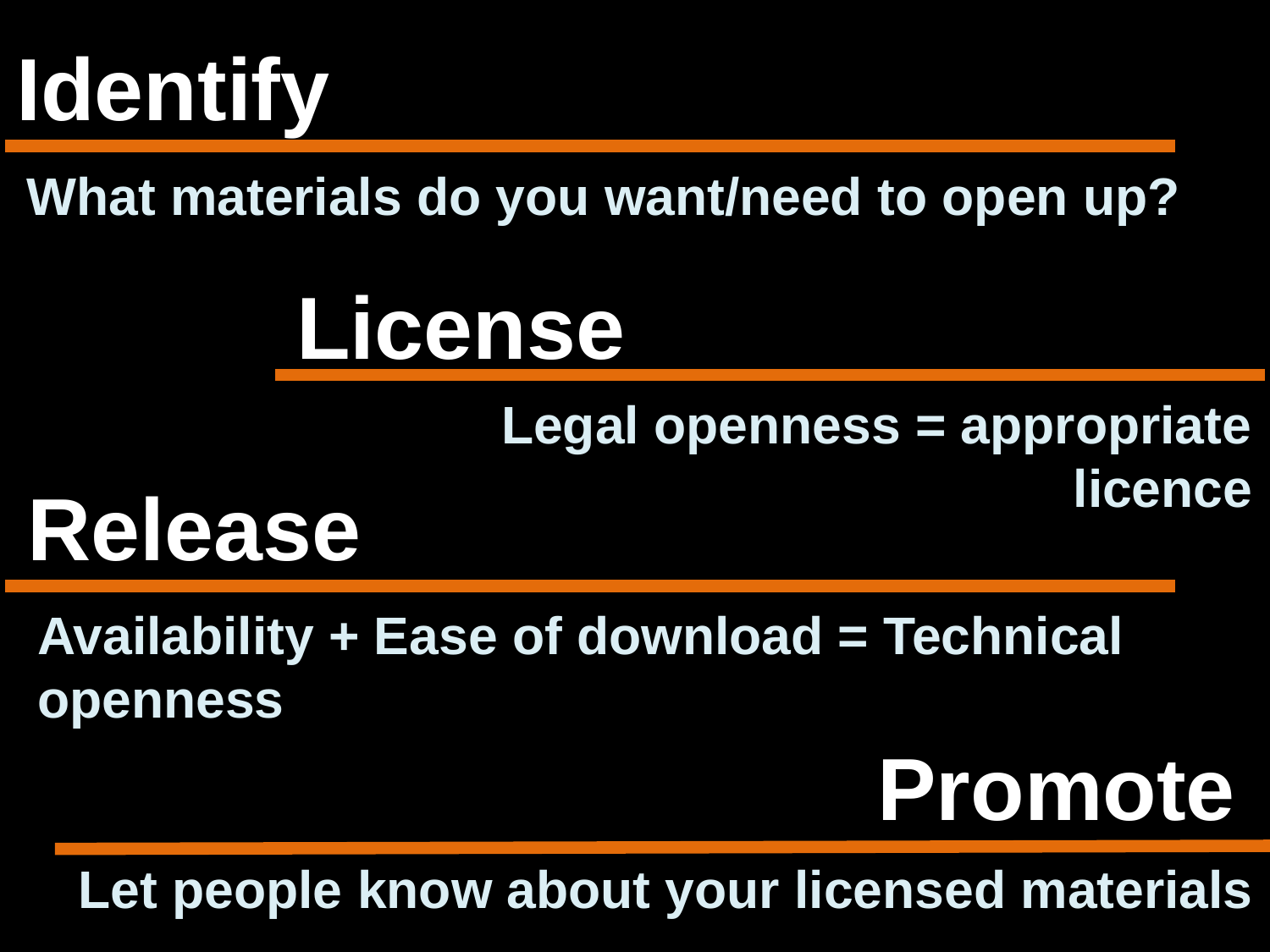

Identify
What materials do you want/need to open up?
License
Legal openness = appropriate licence
Release
Availability + Ease of download = Technical openness
Promote
Let people know about your licensed materials